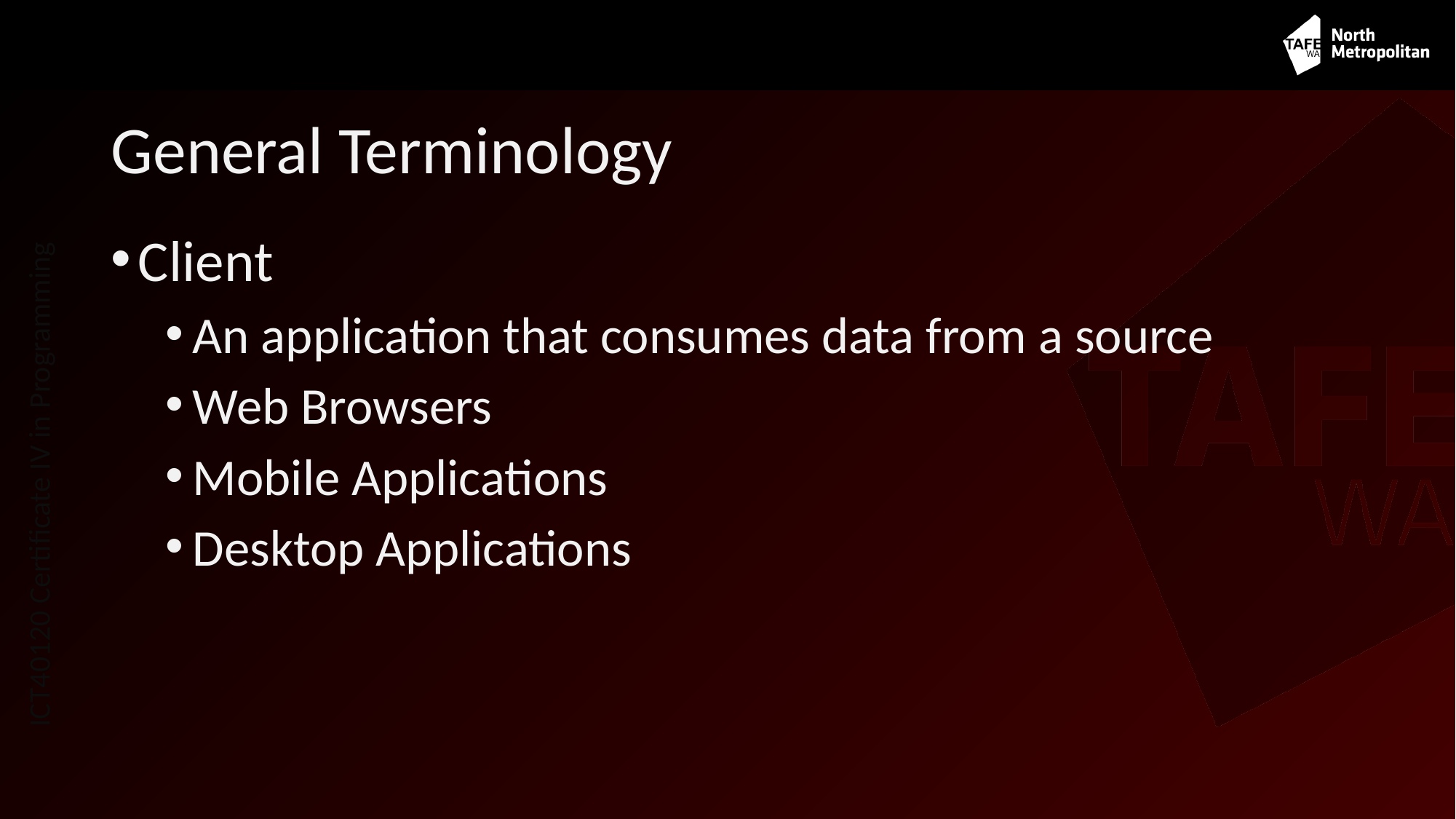

# General Terminology
Client
An application that consumes data from a source
Web Browsers
Mobile Applications
Desktop Applications